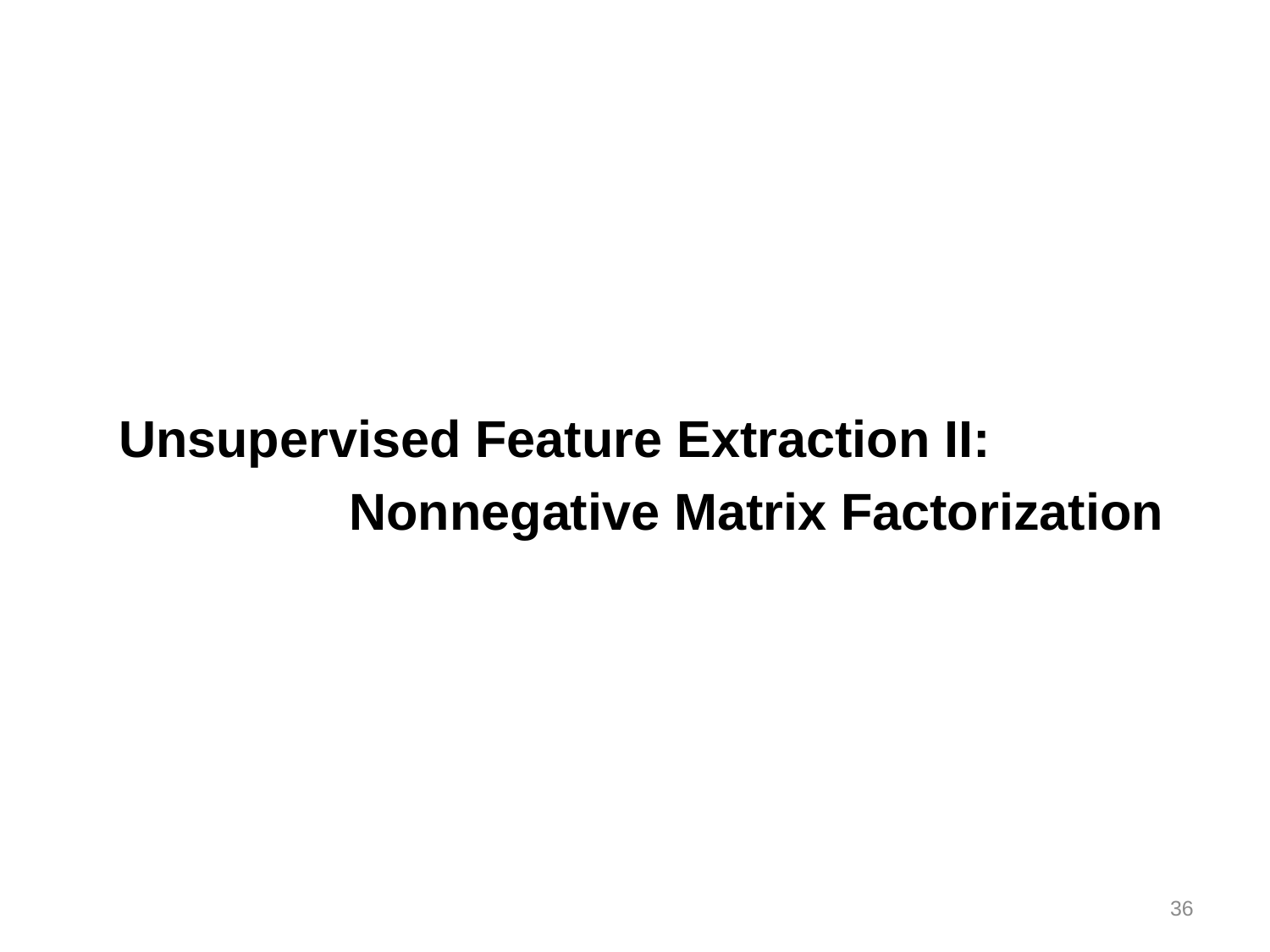

Unsupervised Feature Extraction II:
                Nonnegative Matrix Factorization
36